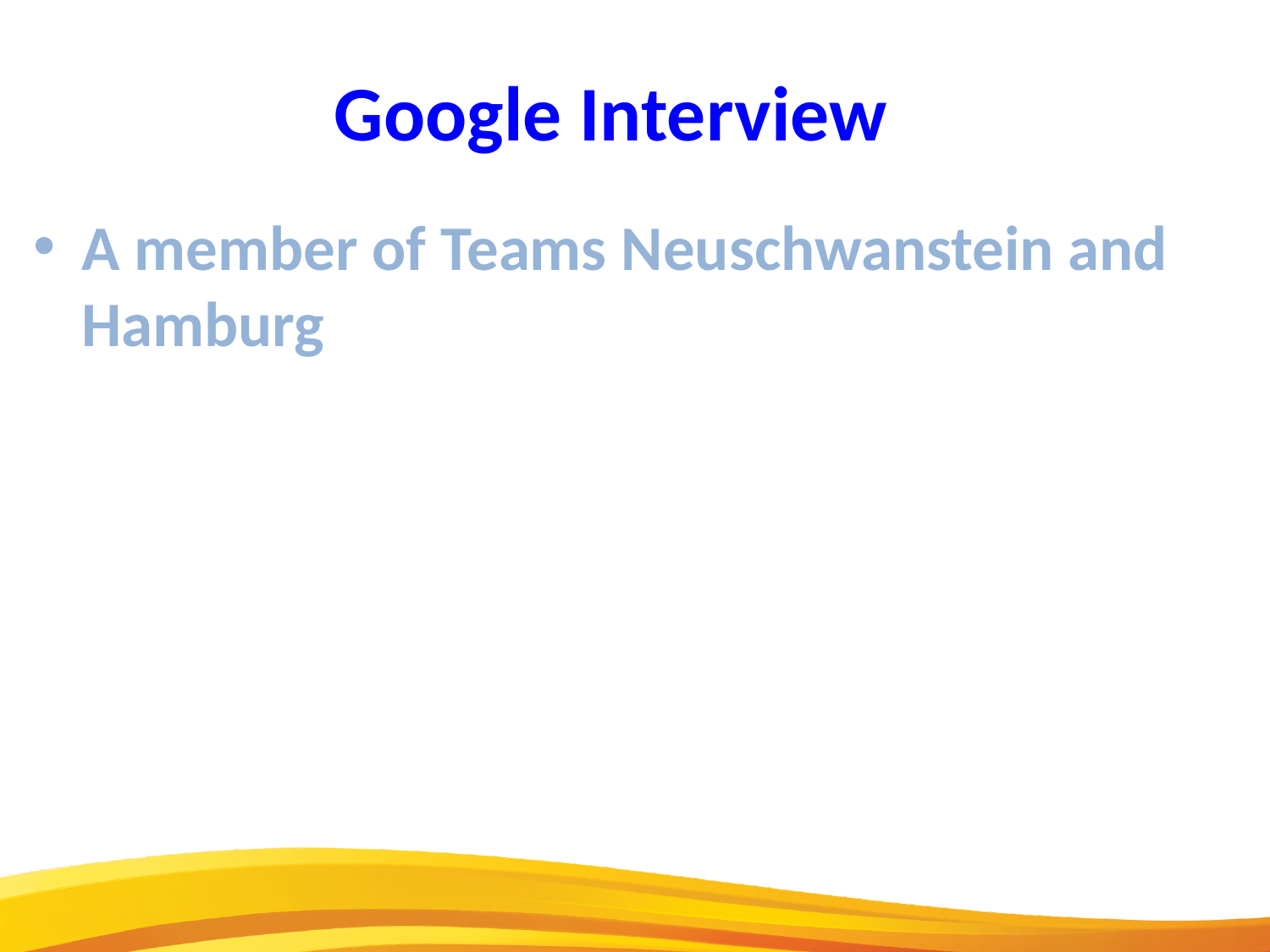

Google Interview
A member of Teams Neuschwanstein and Hamburg
7